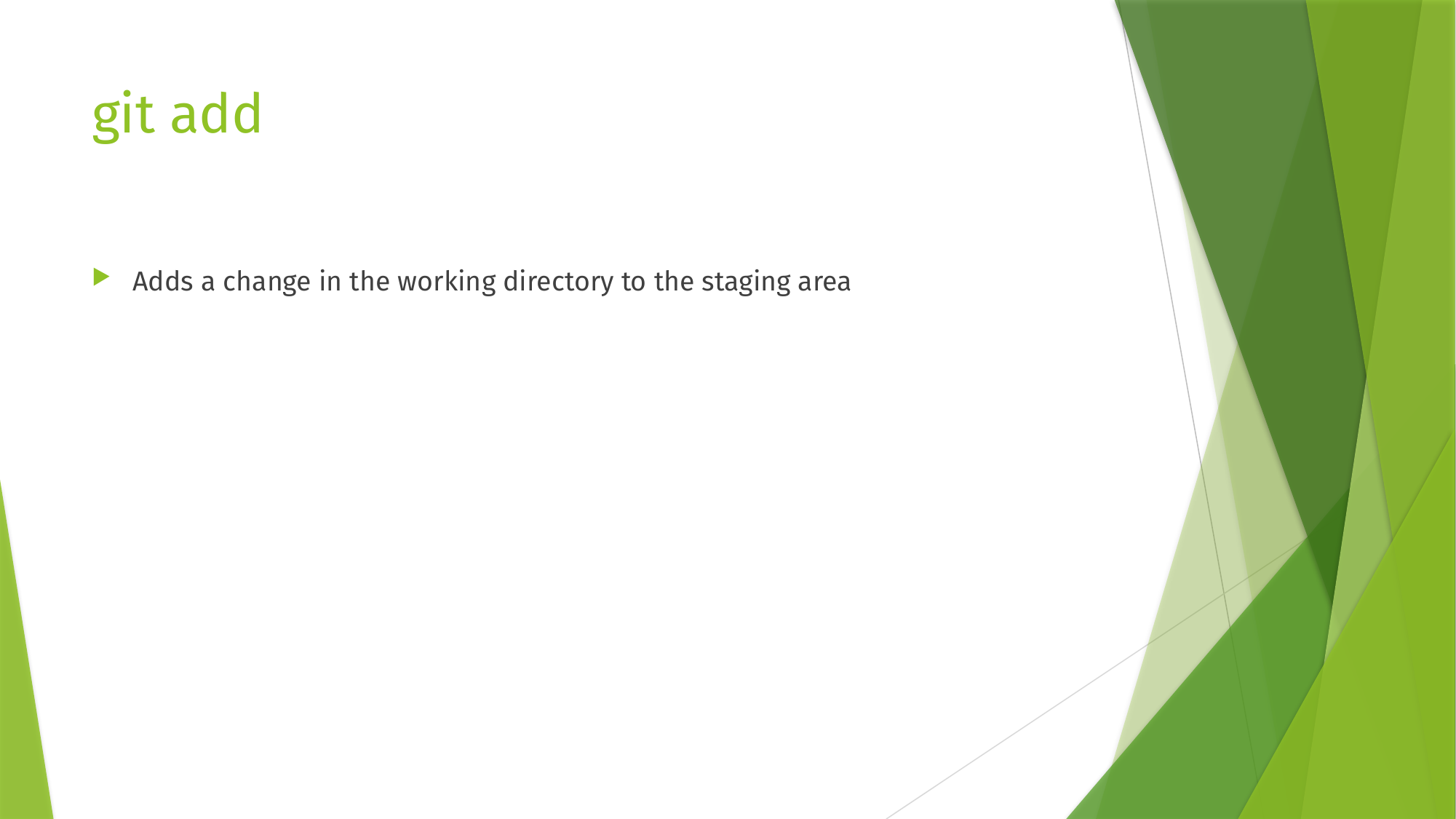

# git add
Adds a change in the working directory to the staging area